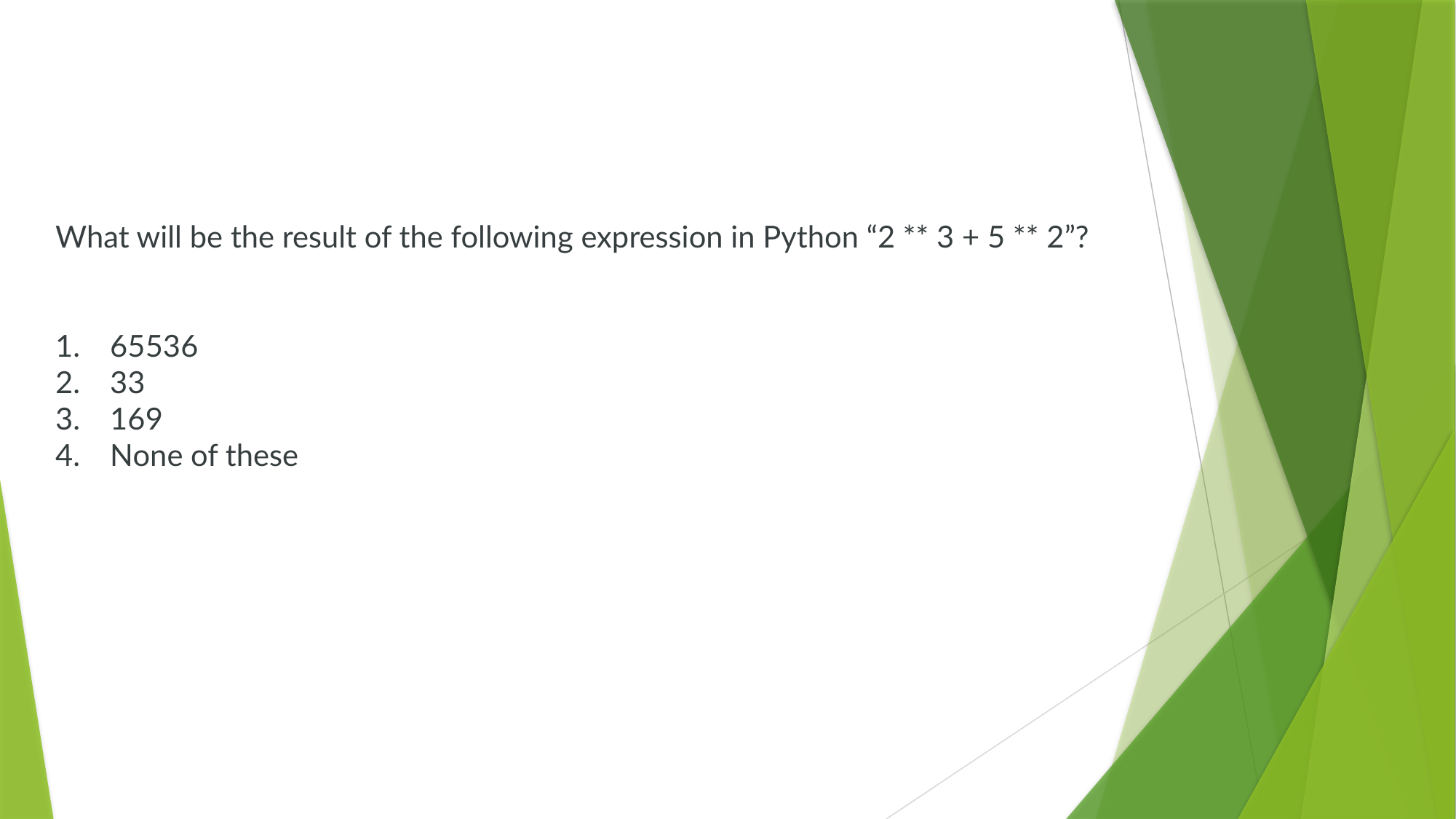

What will be the result of the following expression in Python “2 ** 3 + 5 ** 2”?

65536
33
169
None of these